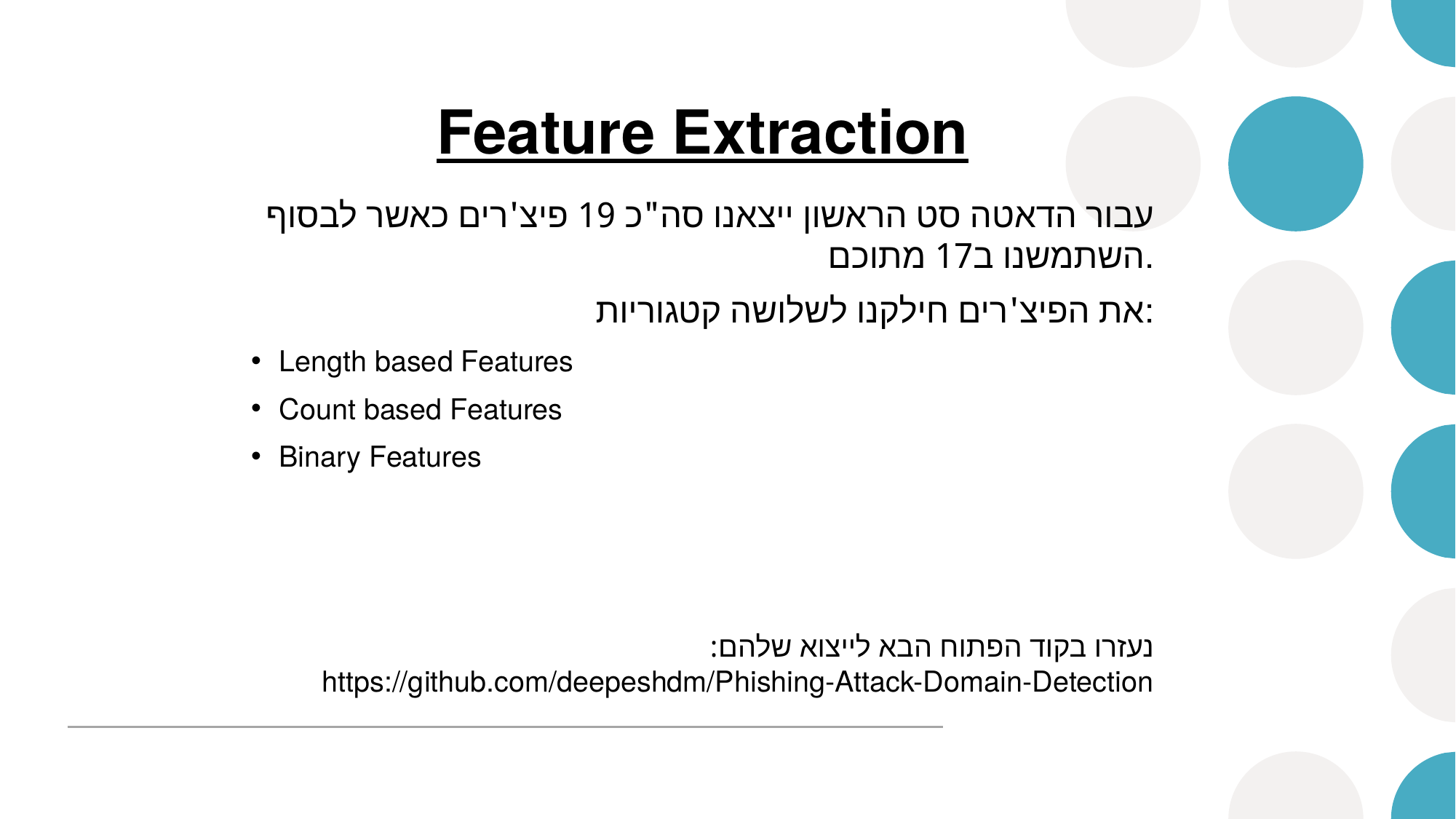

# Feature Extraction
עבור הדאטה סט הראשון ייצאנו סה"כ 19 פיצ'רים כאשר לבסוף השתמשנו ב17 מתוכם.
את הפיצ'רים חילקנו לשלושה קטגוריות:
Length based Features
Count based Features
Binary Features

נעזרו בקוד הפתוח הבא לייצוא שלהם: https://github.com/deepeshdm/Phishing-Attack-Domain-Detection